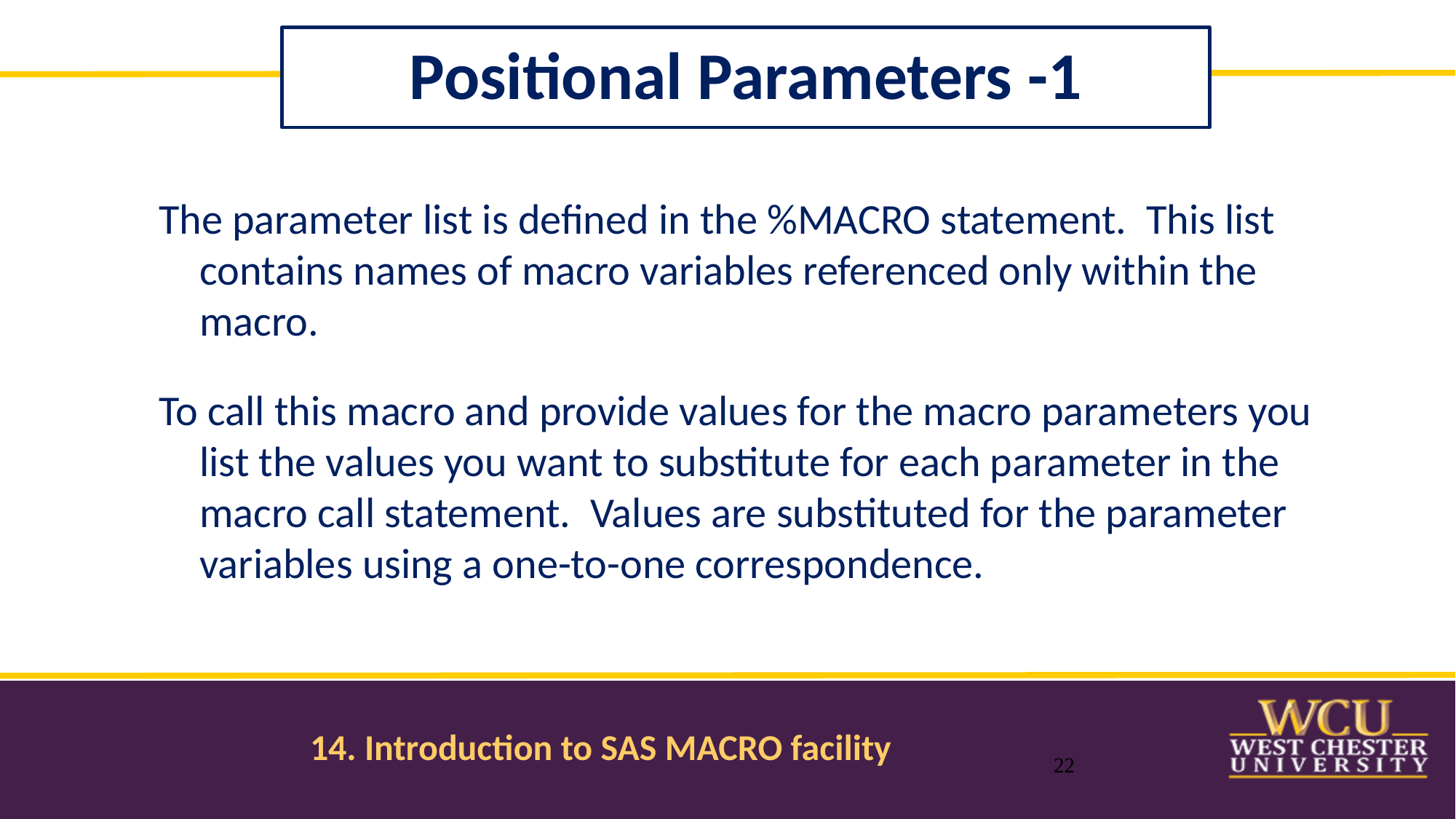

Positional Parameters -1
The parameter list is defined in the %MACRO statement.  This list contains names of macro variables referenced only within the macro.

To call this macro and provide values for the macro parameters you list the values you want to substitute for each parameter in the macro call statement.  Values are substituted for the parameter variables using a one-to-one correspondence.

22